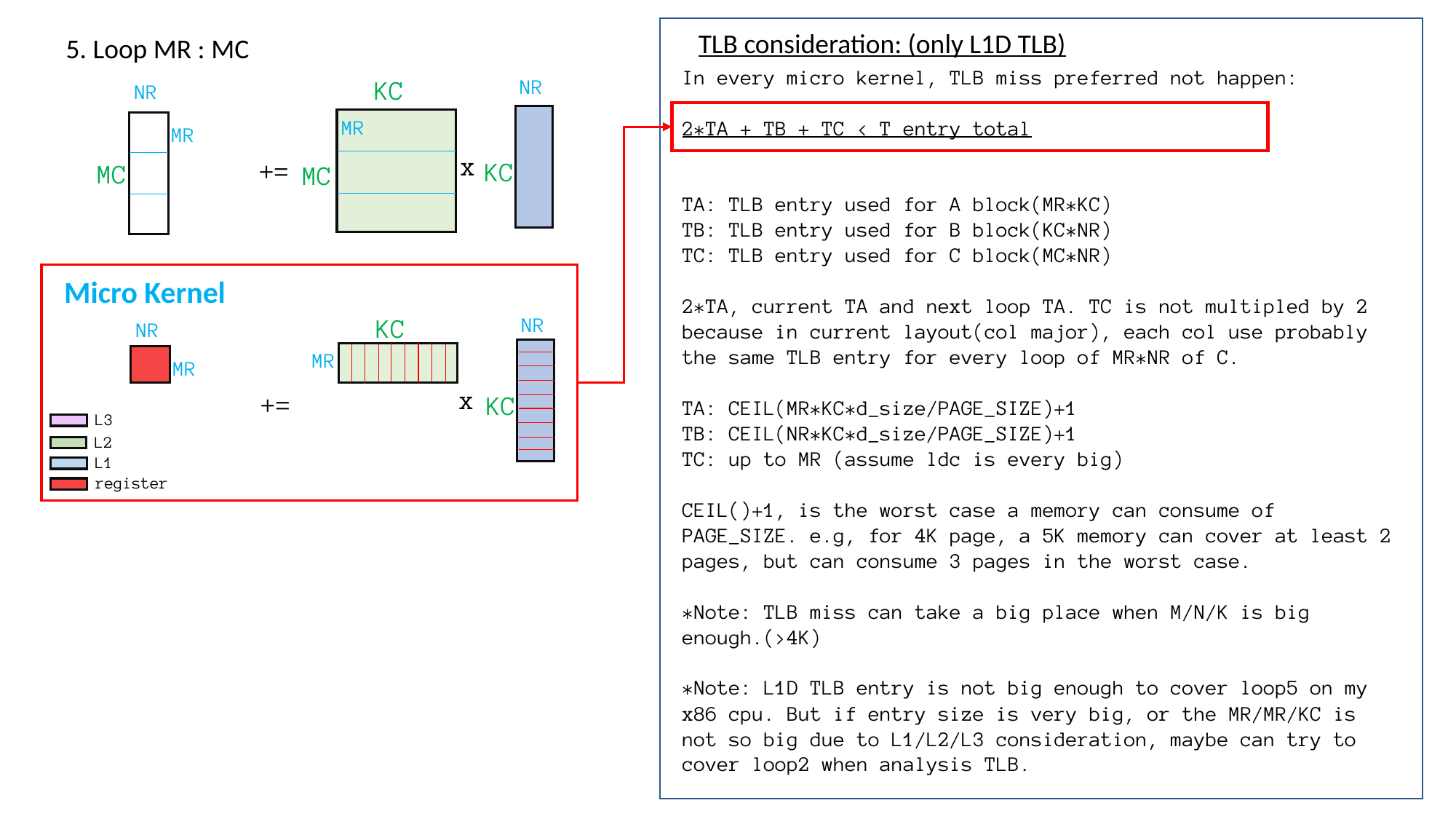

TLB consideration: (only L1D TLB)
5. Loop MR : MC
In every micro kernel, TLB miss preferred not happen:

2*TA + TB + TC < T_entry_total

TA: TLB entry used for A block(MR*KC)
TB: TLB entry used for B block(KC*NR)
TC: TLB entry used for C block(MC*NR)

2*TA, current TA and next loop TA. TC is not multipled by 2 because in current layout(col major), each col use probably the same TLB entry for every loop of MR*NR of C.

TA: CEIL(MR*KC*d_size/PAGE_SIZE)+1
TB: CEIL(NR*KC*d_size/PAGE_SIZE)+1
TC: up to MR (assume ldc is every big)

CEIL()+1, is the worst case a memory can consume of PAGE_SIZE. e.g, for 4K page, a 5K memory can cover at least 2 pages, but can consume 3 pages in the worst case.

*Note: TLB miss can take a big place when M/N/K is big enough.(>4K)

*Note: L1D TLB entry is not big enough to cover loop5 on my x86 cpu. But if entry size is very big, or the MR/MR/KC is not so big due to L1/L2/L3 consideration, maybe can try to cover loop2 when analysis TLB.
KC
NR
NR

MR

MR
x
+=
KC
MC
MC

Micro Kernel
KC
NR
NR

MR

MR
x
+=
KC
L3

L2

L1

register